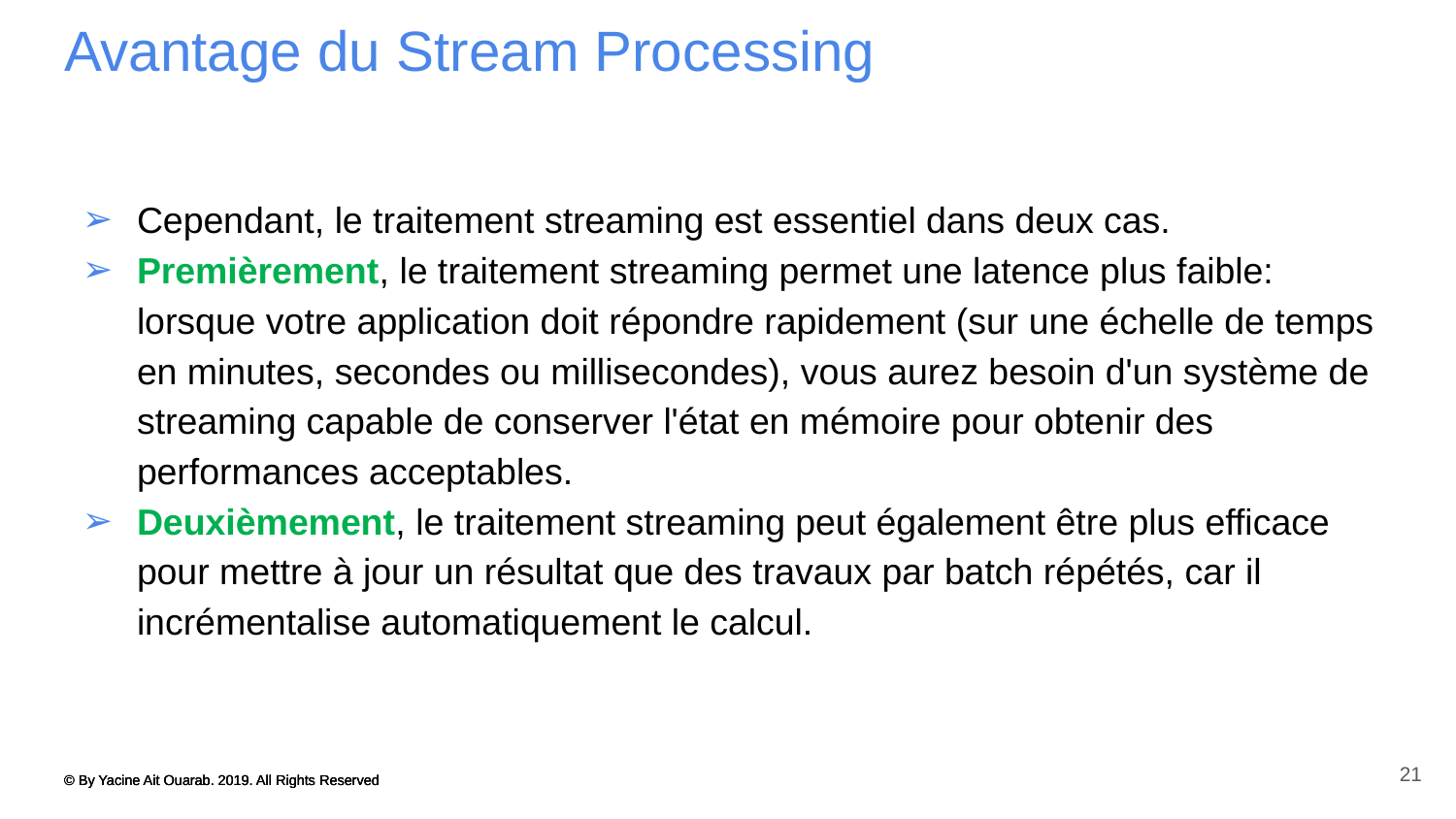

# Avantage du Stream Processing

Cependant, le traitement streaming est essentiel dans deux cas.
Premièrement, le traitement streaming permet une latence plus faible: lorsque votre application doit répondre rapidement (sur une échelle de temps en minutes, secondes ou millisecondes), vous aurez besoin d'un système de streaming capable de conserver l'état en mémoire pour obtenir des performances acceptables.
Deuxièmement, le traitement streaming peut également être plus efficace pour mettre à jour un résultat que des travaux par batch répétés, car il incrémentalise automatiquement le calcul.
21